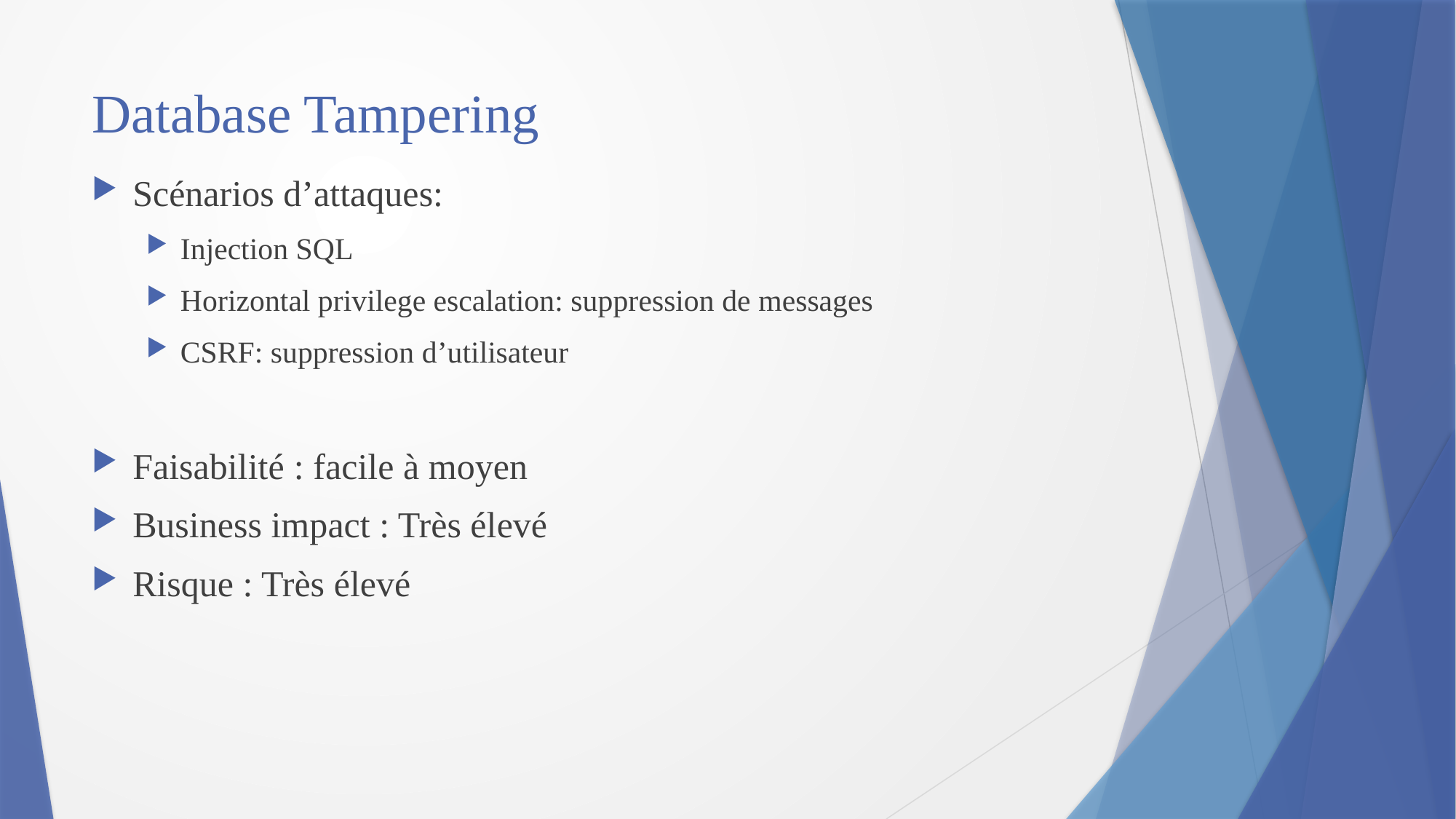

# Database Tampering
Scénarios d’attaques:
Injection SQL
Horizontal privilege escalation: suppression de messages
CSRF: suppression d’utilisateur

Faisabilité : facile à moyen
Business impact : Très élevé
Risque : Très élevé